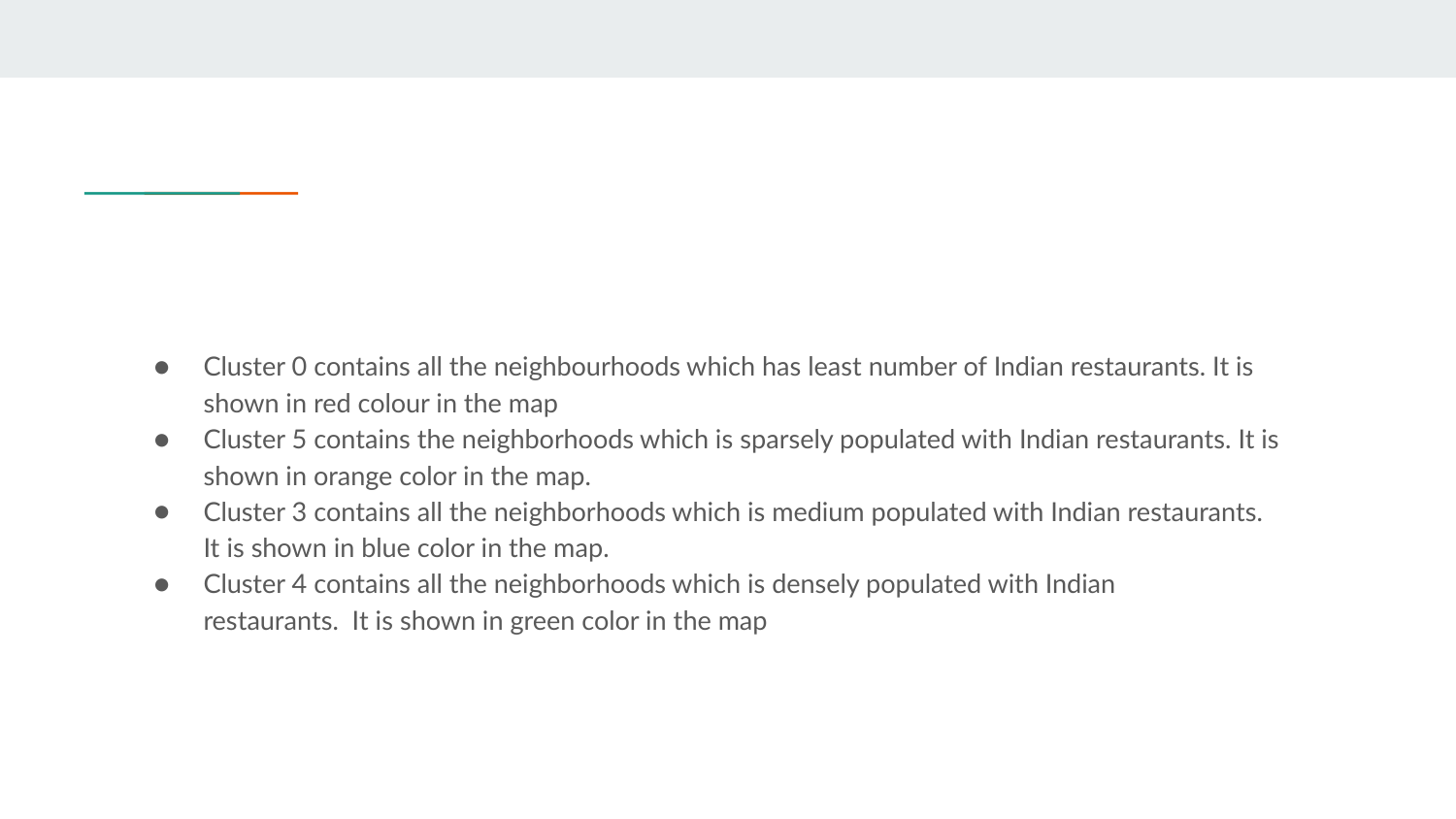

#
Cluster 0 contains all the neighbourhoods which has least number of Indian restaurants. It is shown in red colour in the map
Cluster 5 contains the neighborhoods which is sparsely populated with Indian restaurants. It is shown in orange color in the map.
Cluster 3 contains all the neighborhoods which is medium populated with Indian restaurants. It is shown in blue color in the map.
Cluster 4 contains all the neighborhoods which is densely populated with Indian restaurants.  It is shown in green color in the map